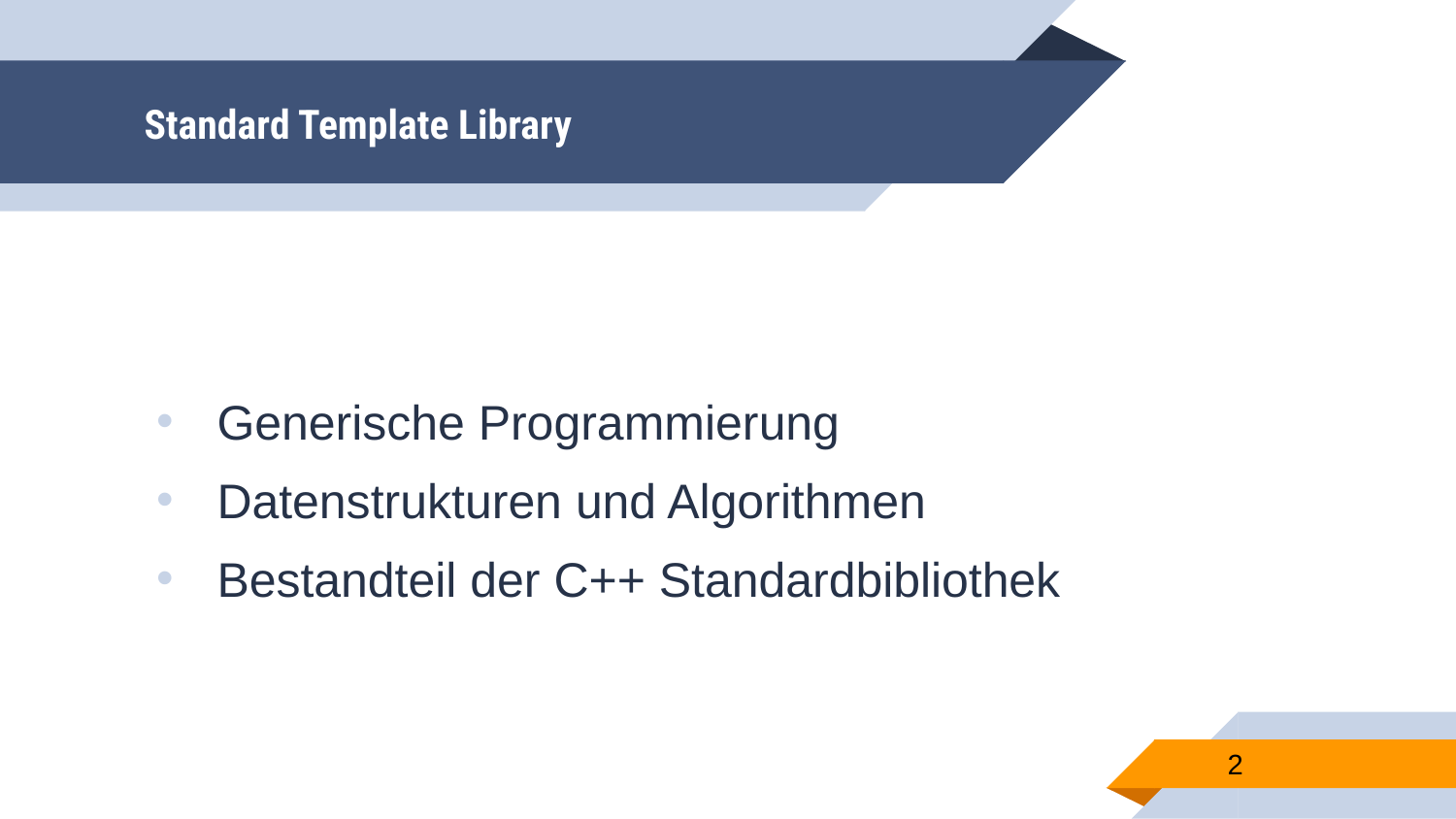

# Standard Template Library
Generische Programmierung
Datenstrukturen und Algorithmen
Bestandteil der C++ Standardbibliothek
2